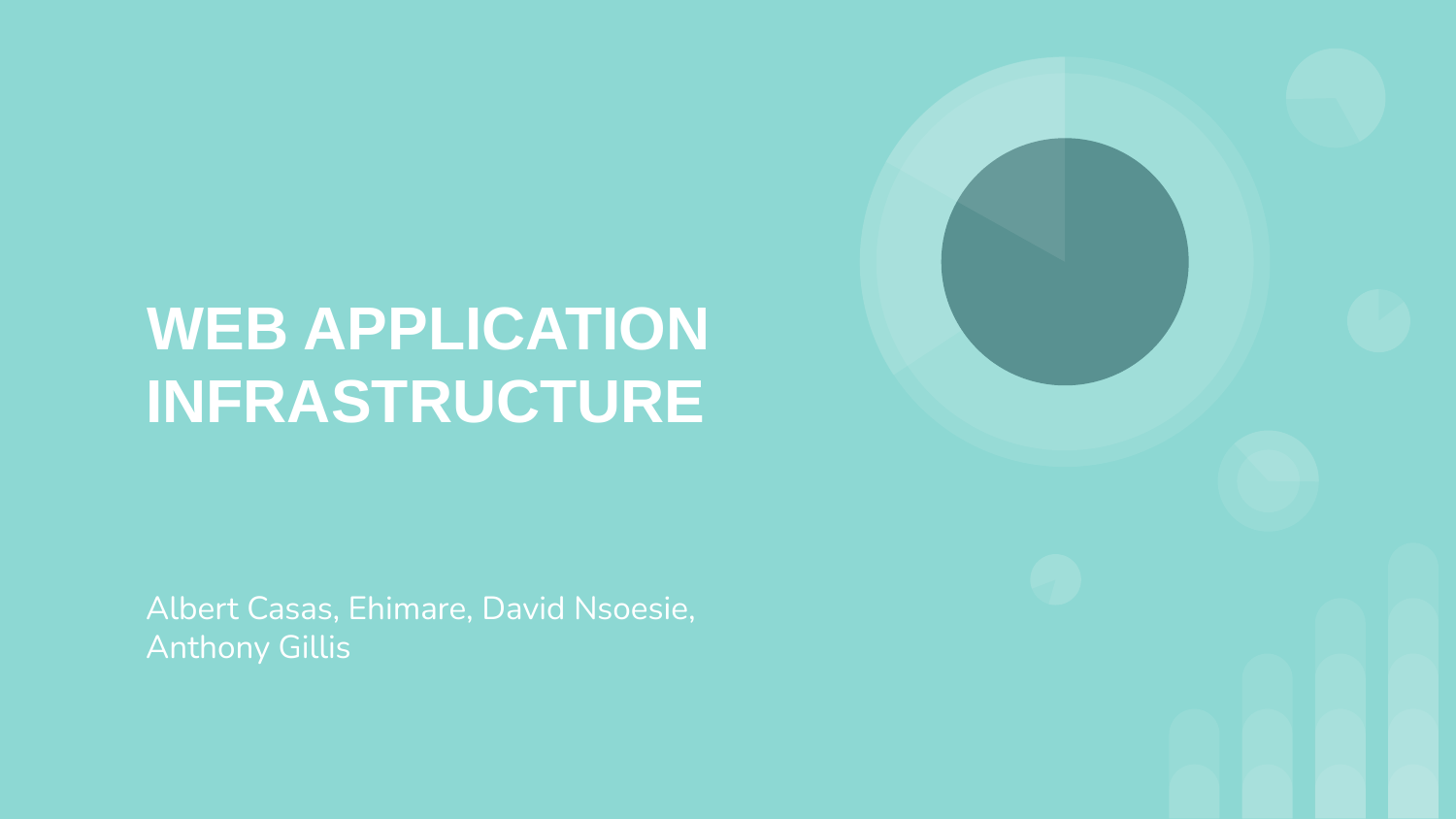

# WEB APPLICATION INFRASTRUCTURE

Albert Casas, Ehimare, David Nsoesie, Anthony Gillis